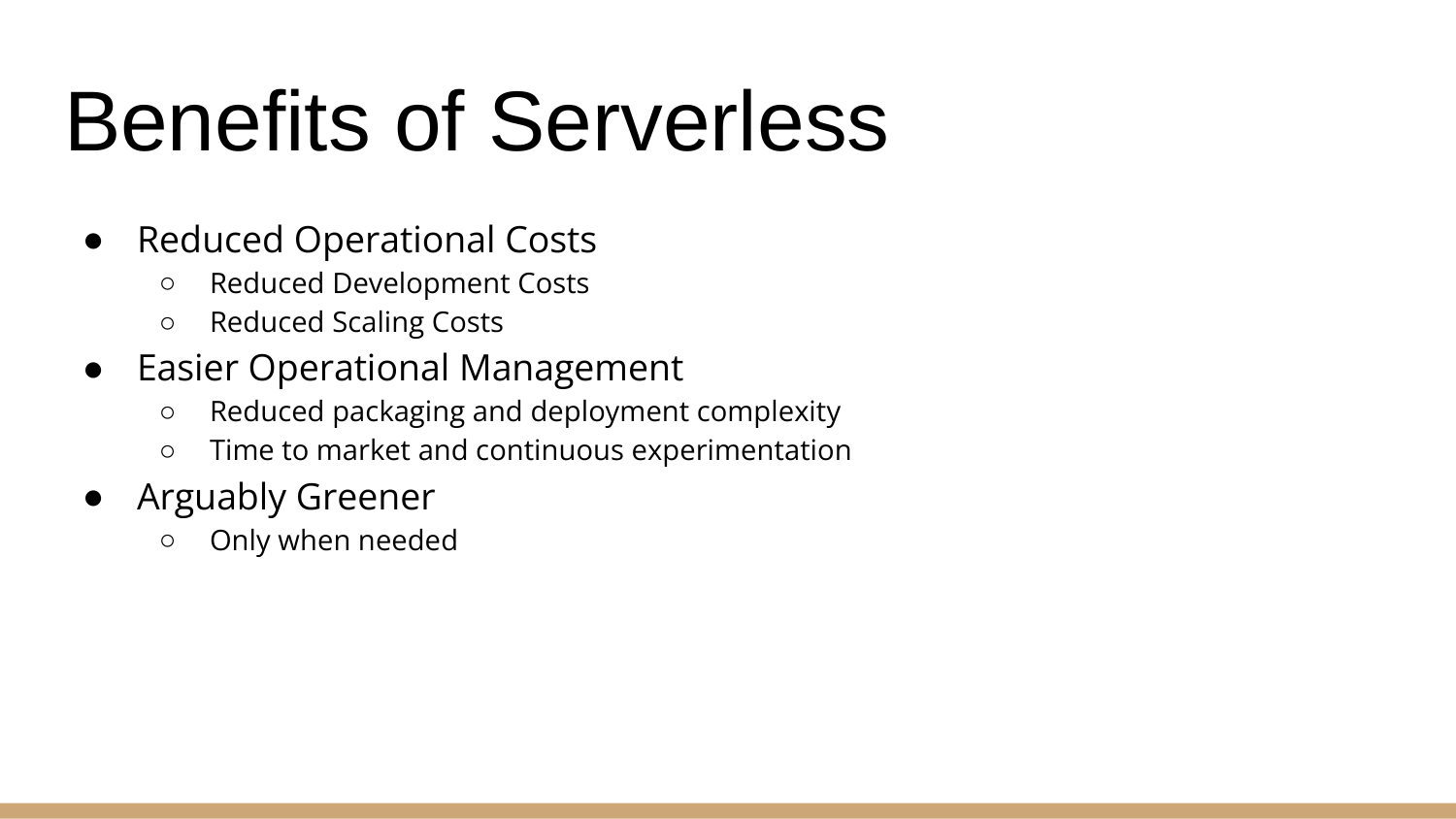

# Benefits of Serverless
Reduced Operational Costs
Reduced Development Costs
Reduced Scaling Costs
Easier Operational Management
Reduced packaging and deployment complexity
Time to market and continuous experimentation
Arguably Greener
Only when needed